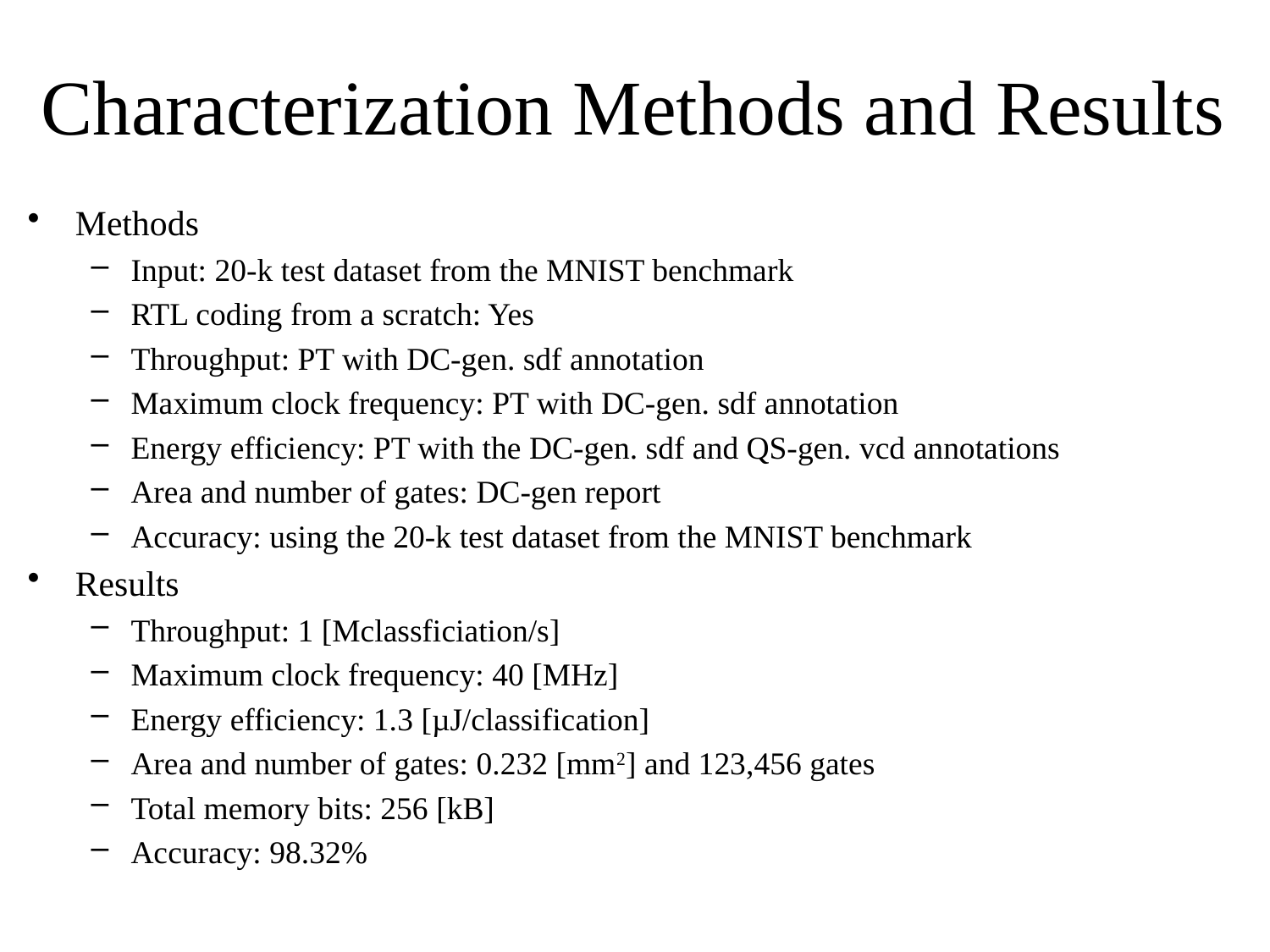

# Characterization Methods and Results
Methods
Input: 20-k test dataset from the MNIST benchmark
RTL coding from a scratch: Yes
Throughput: PT with DC-gen. sdf annotation
Maximum clock frequency: PT with DC-gen. sdf annotation
Energy efficiency: PT with the DC-gen. sdf and QS-gen. vcd annotations
Area and number of gates: DC-gen report
Accuracy: using the 20-k test dataset from the MNIST benchmark
Results
Throughput: 1 [Mclassficiation/s]
Maximum clock frequency: 40 [MHz]
Energy efficiency: 1.3 [µJ/classification]
Area and number of gates: 0.232 [mm2] and 123,456 gates
Total memory bits: 256 [kB]
Accuracy: 98.32%